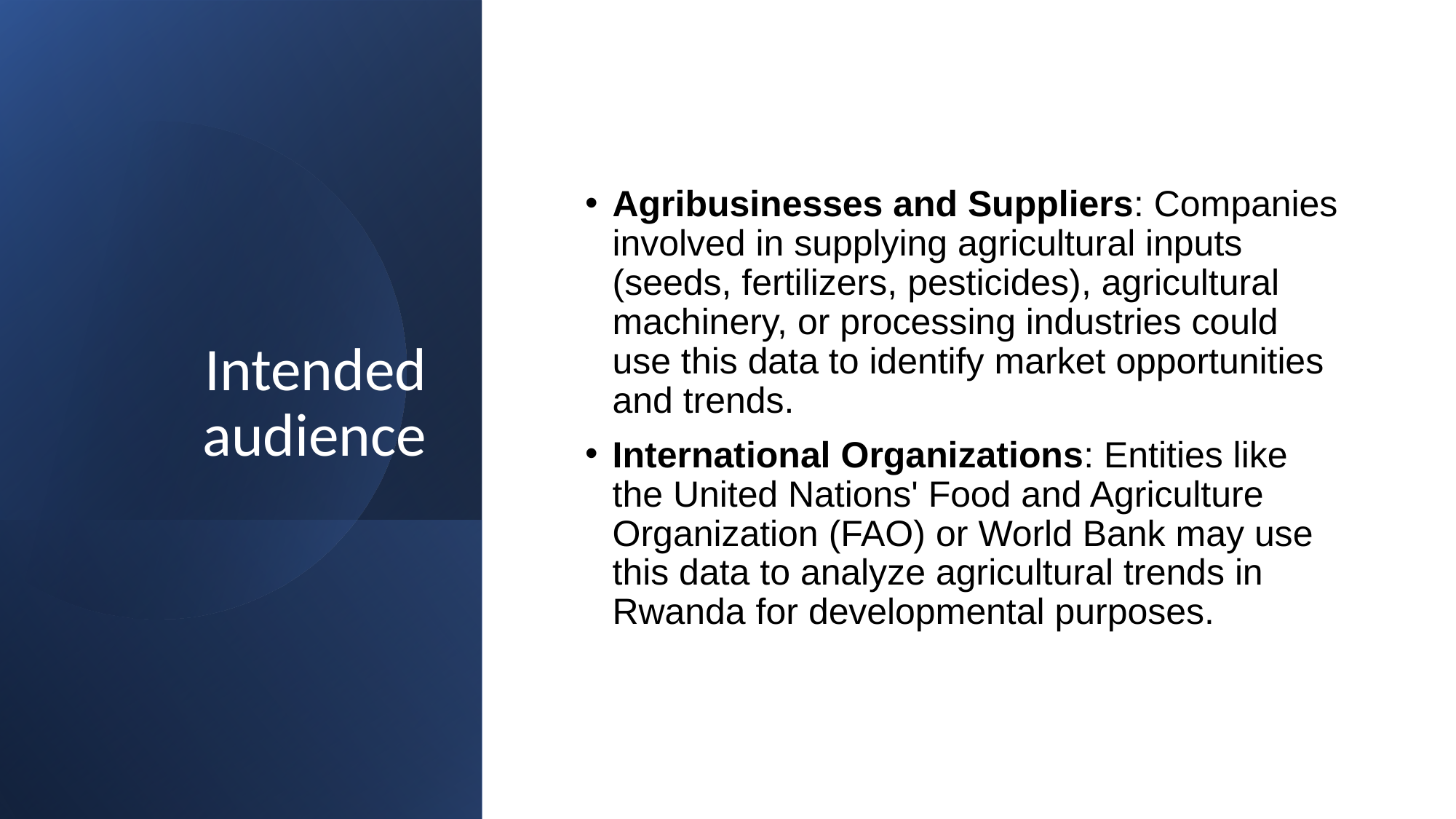

# Intended audience
Agribusinesses and Suppliers: Companies involved in supplying agricultural inputs (seeds, fertilizers, pesticides), agricultural machinery, or processing industries could use this data to identify market opportunities and trends.
International Organizations: Entities like the United Nations' Food and Agriculture Organization (FAO) or World Bank may use this data to analyze agricultural trends in Rwanda for developmental purposes.